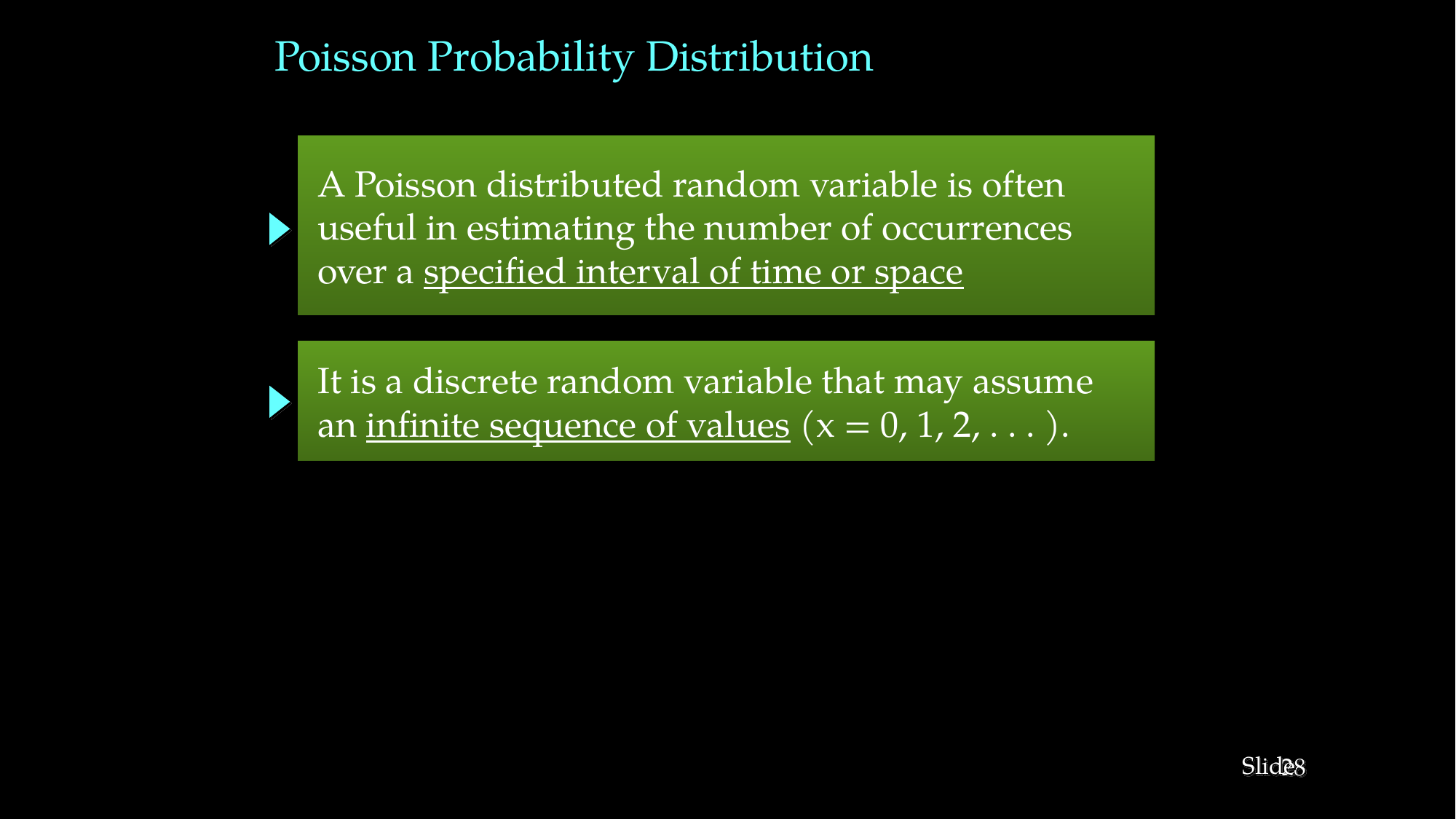

Poisson Probability Distribution
 A Poisson distributed random variable is often
 useful in estimating the number of occurrences
 over a specified interval of time or space

 It is a discrete random variable that may assume
 an infinite sequence of values (x = 0, 1, 2, . . . ).